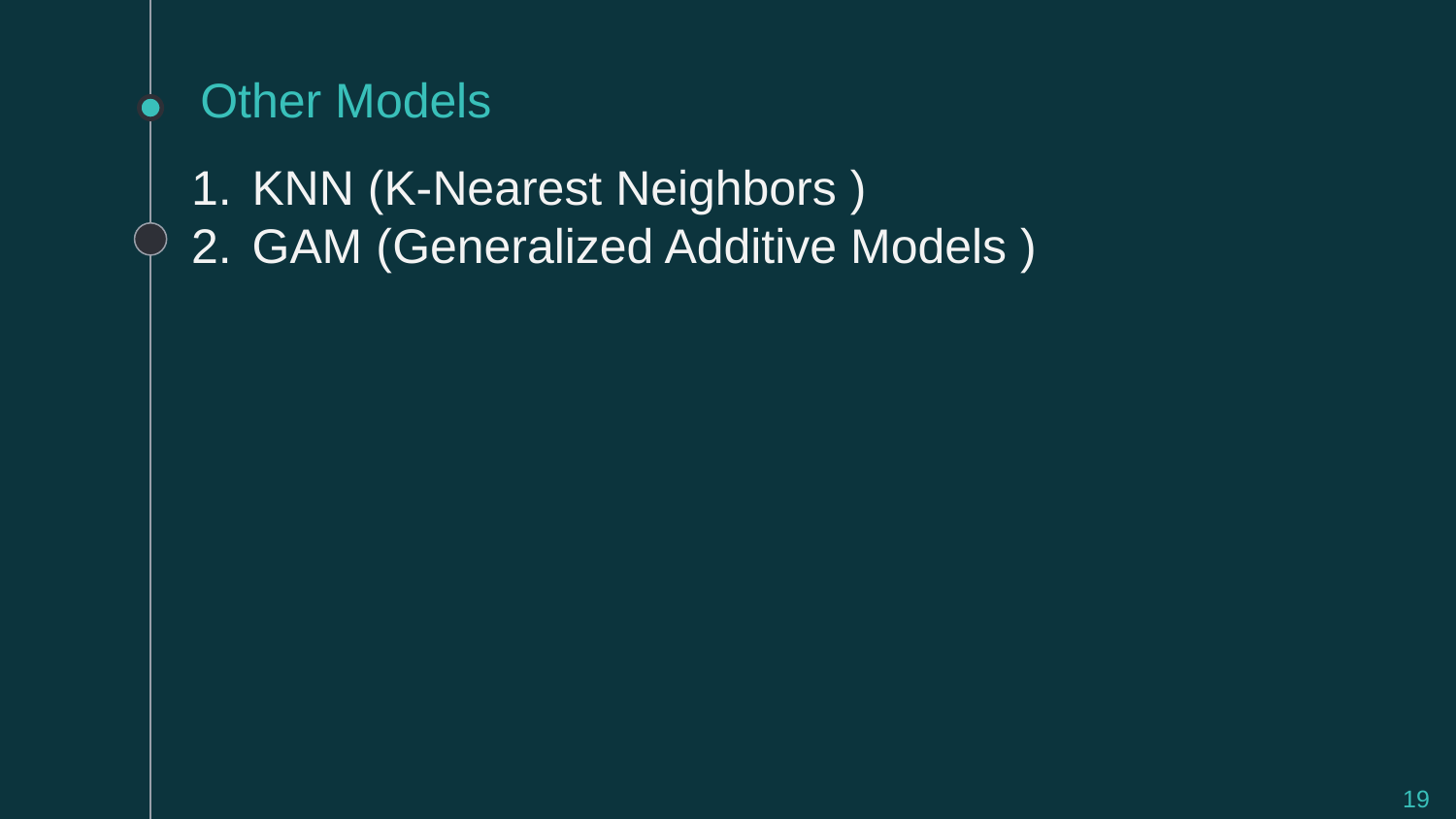

# Other Models
KNN (K-Nearest Neighbors )
GAM (Generalized Additive Models )

19